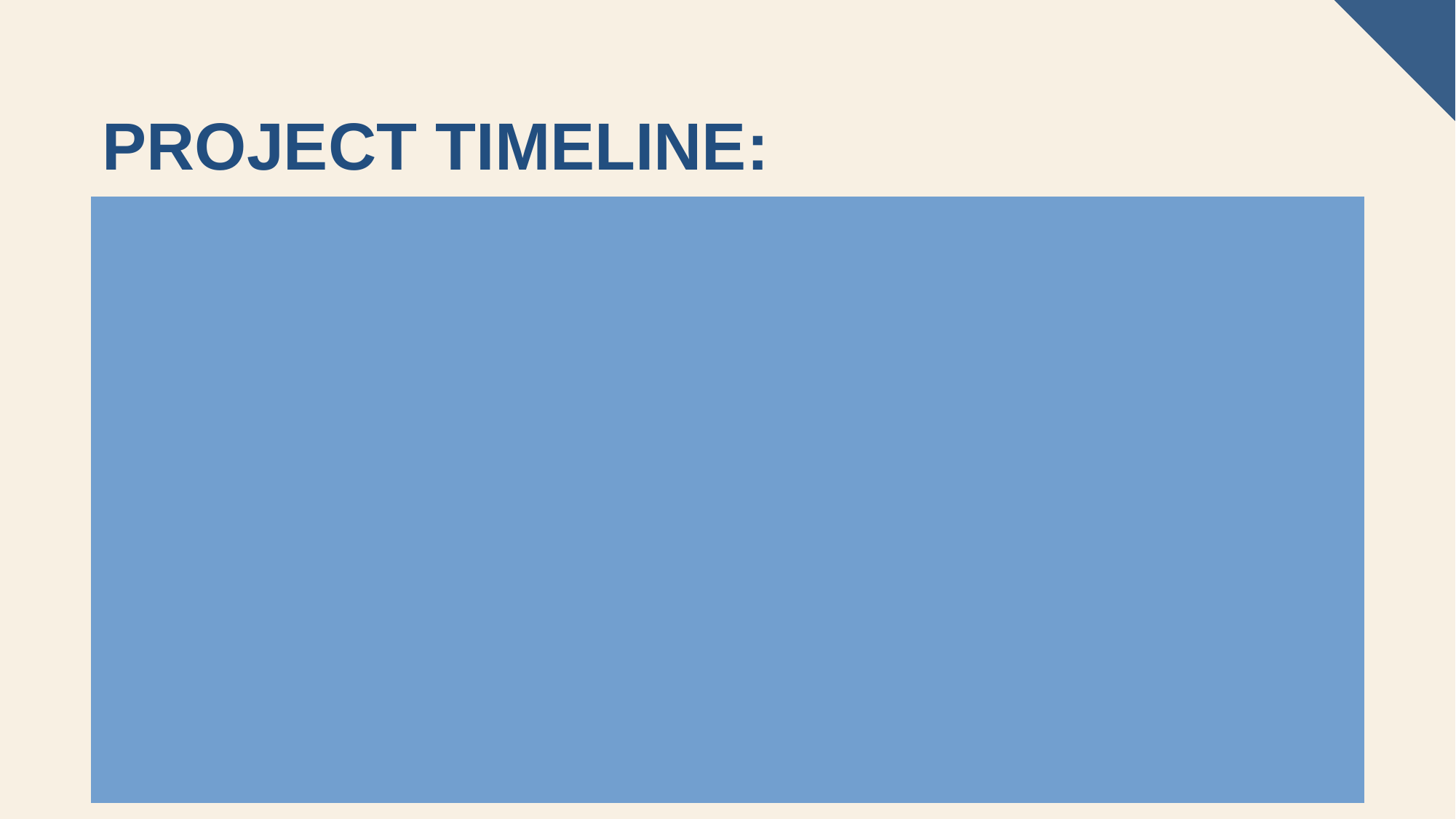

# Project Timeline:
Week 1 Tasks:

Team Formation
Dataset Exploration
Data Preprocessing
Train-Test Split
Model 1: Logistic Regression
Week 2 Tasks:
6. Model 2: Decision Trees

Model 3: Support Vector Machines (SVM)
Model Evaluation
Hyperparameter Tuning (Optional)
Results Analysis
Visualization (Optional)
Documentation and Presentation
5